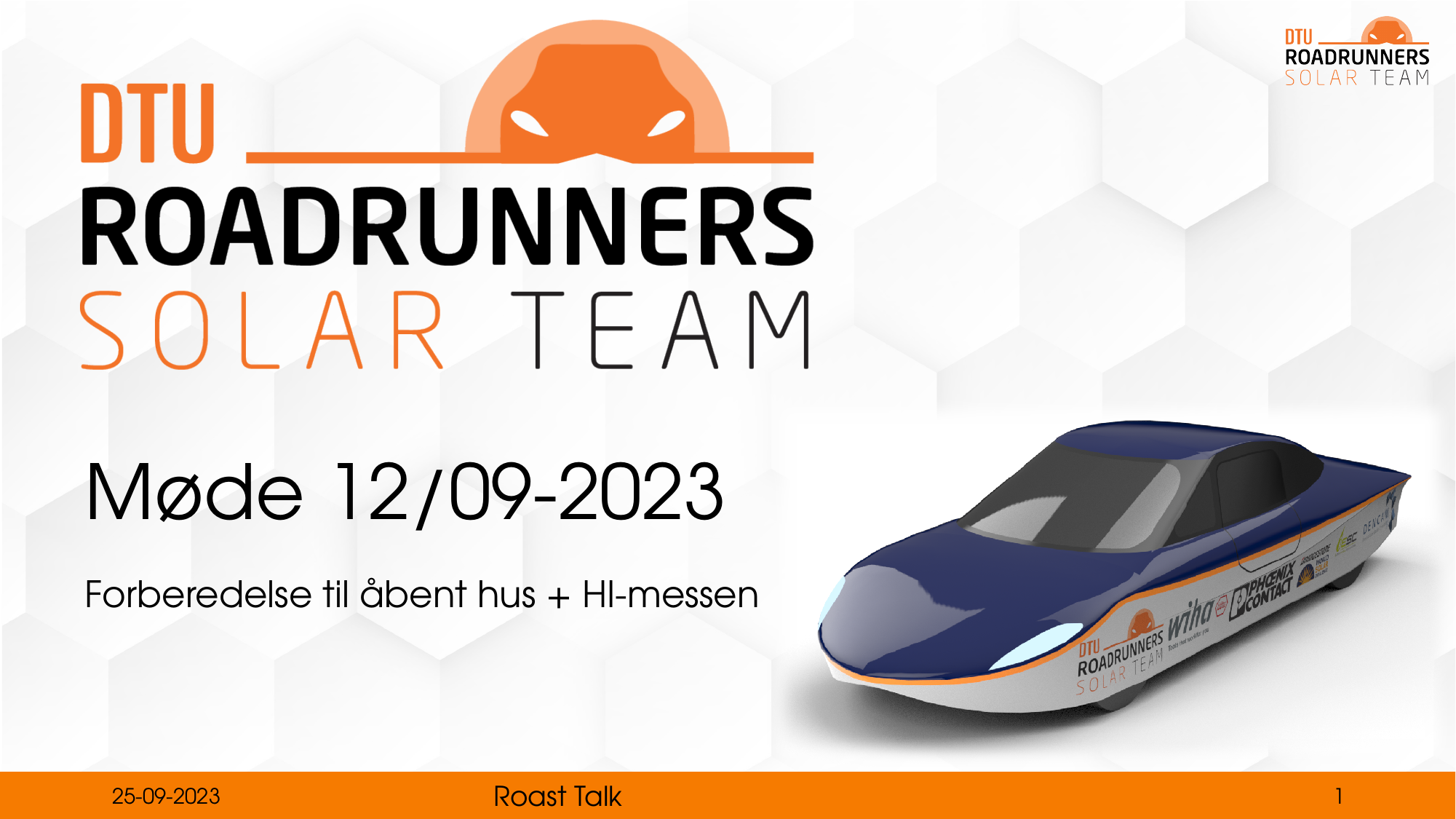

# Møde 12/09-2023
Forberedelse til åbent hus + HI-messen

1
25-09-2023
Roast Talk